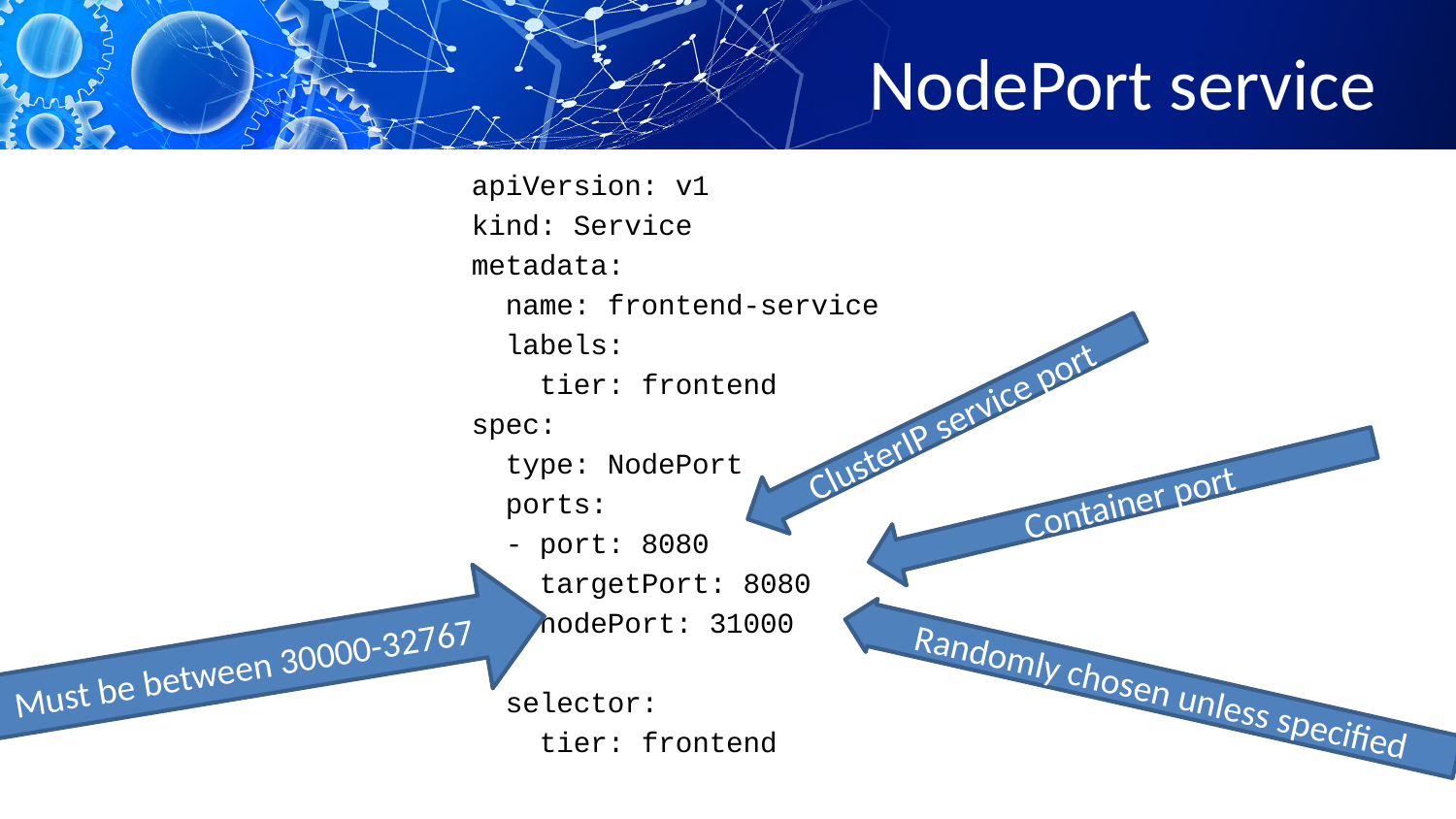

# NodePort service
apiVersion: v1
kind: Service
metadata:
  name: frontend-service
  labels:
    tier: frontend
spec:
  type: NodePort
  ports:
  - port: 8080
    targetPort: 8080
    nodePort: 31000

  selector:
    tier: frontend

ClusterIP service port
Container port
Must be between 30000-32767
Randomly chosen unless specified